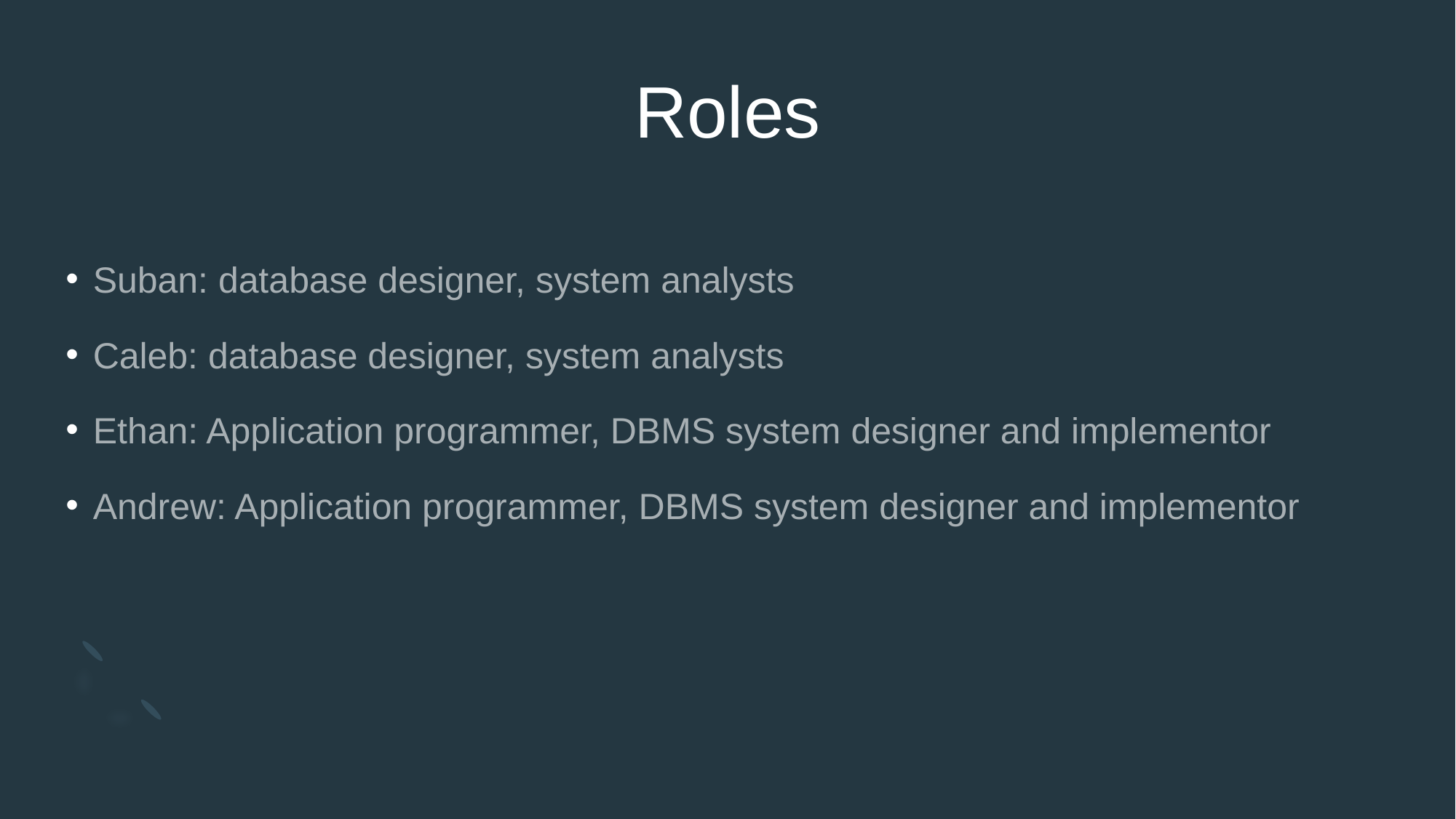

# Roles
Suban: database designer, system analysts
Caleb: database designer, system analysts
Ethan: Application programmer, DBMS system designer and implementor
Andrew: Application programmer, DBMS system designer and implementor